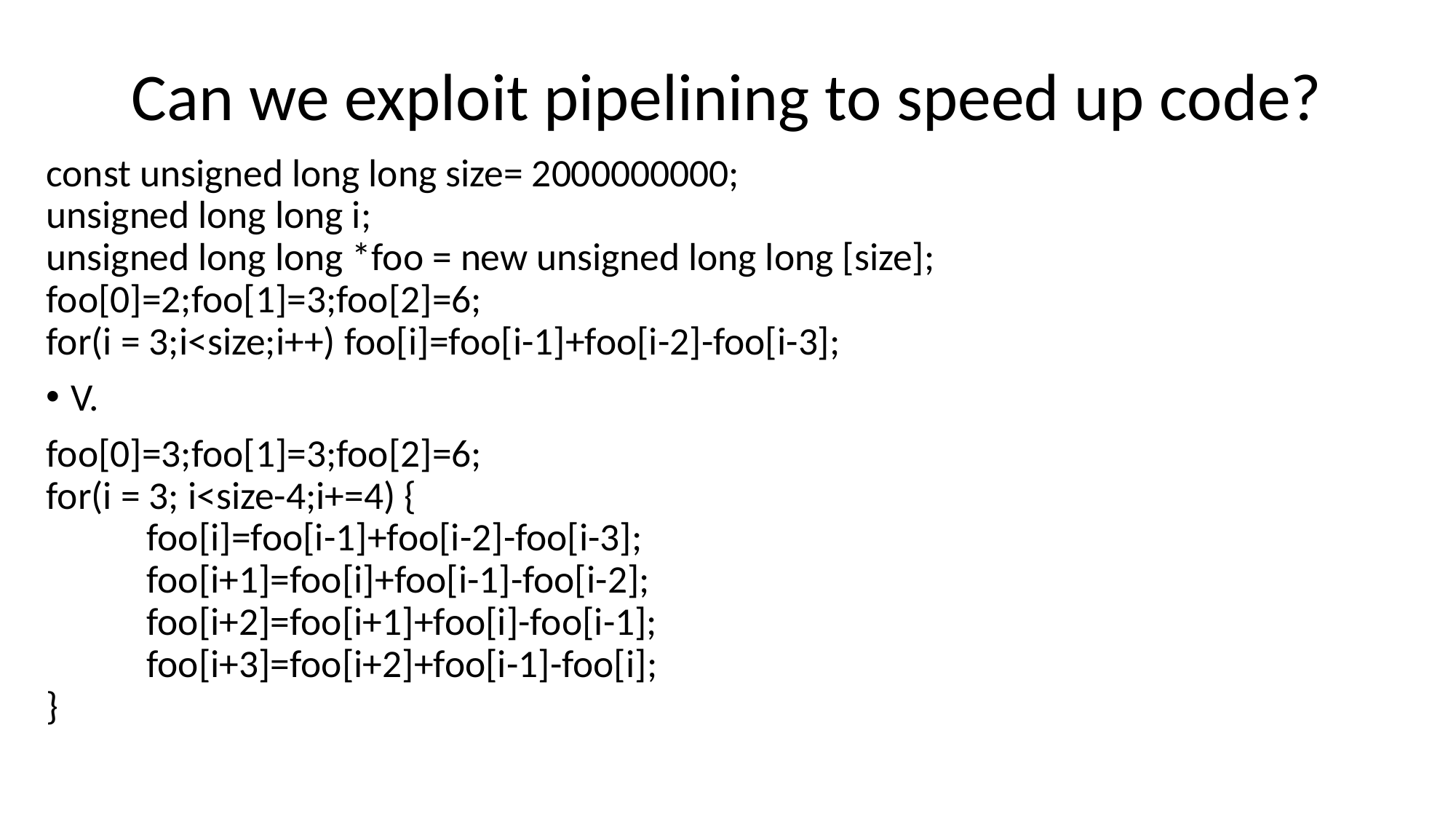

# Can we exploit pipelining to speed up code?
const unsigned long long size= 2000000000;
unsigned long long i;
unsigned long long *foo = new unsigned long long [size];
foo[0]=2;foo[1]=3;foo[2]=6;
for(i = 3;i<size;i++) foo[i]=foo[i-1]+foo[i-2]-foo[i-3];
	V.
foo[0]=3;foo[1]=3;foo[2]=6;
for(i = 3; i<size-4;i+=4) {
	foo[i]=foo[i-1]+foo[i-2]-foo[i-3];
	foo[i+1]=foo[i]+foo[i-1]-foo[i-2];
	foo[i+2]=foo[i+1]+foo[i]-foo[i-1];
	foo[i+3]=foo[i+2]+foo[i-1]-foo[i];
}